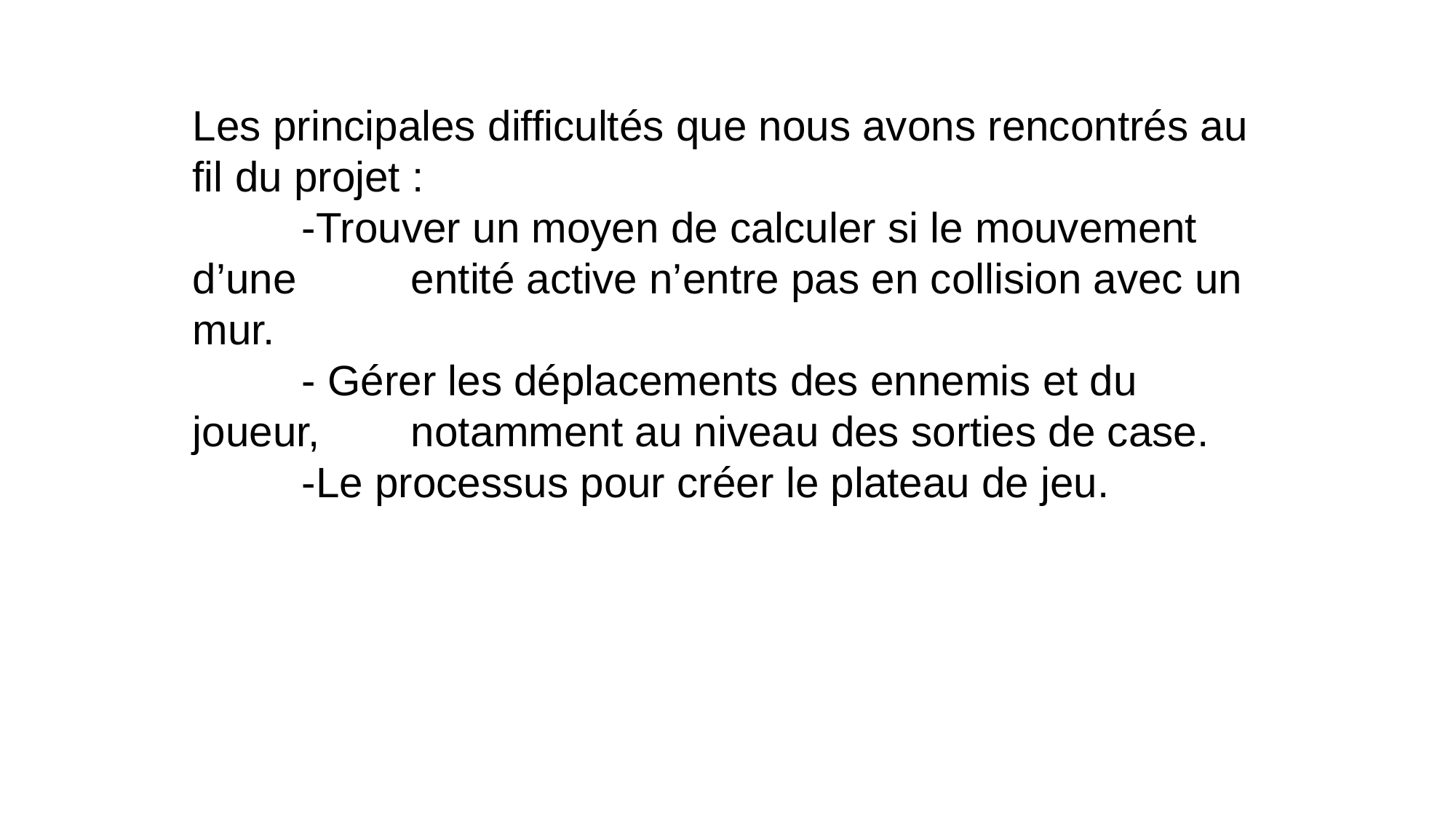

Les principales difficultés que nous avons rencontrés au fil du projet :
	-Trouver un moyen de calculer si le mouvement d’une 	entité active n’entre pas en collision avec un mur.
	- Gérer les déplacements des ennemis et du joueur, 	notamment au niveau des sorties de case.
	-Le processus pour créer le plateau de jeu.